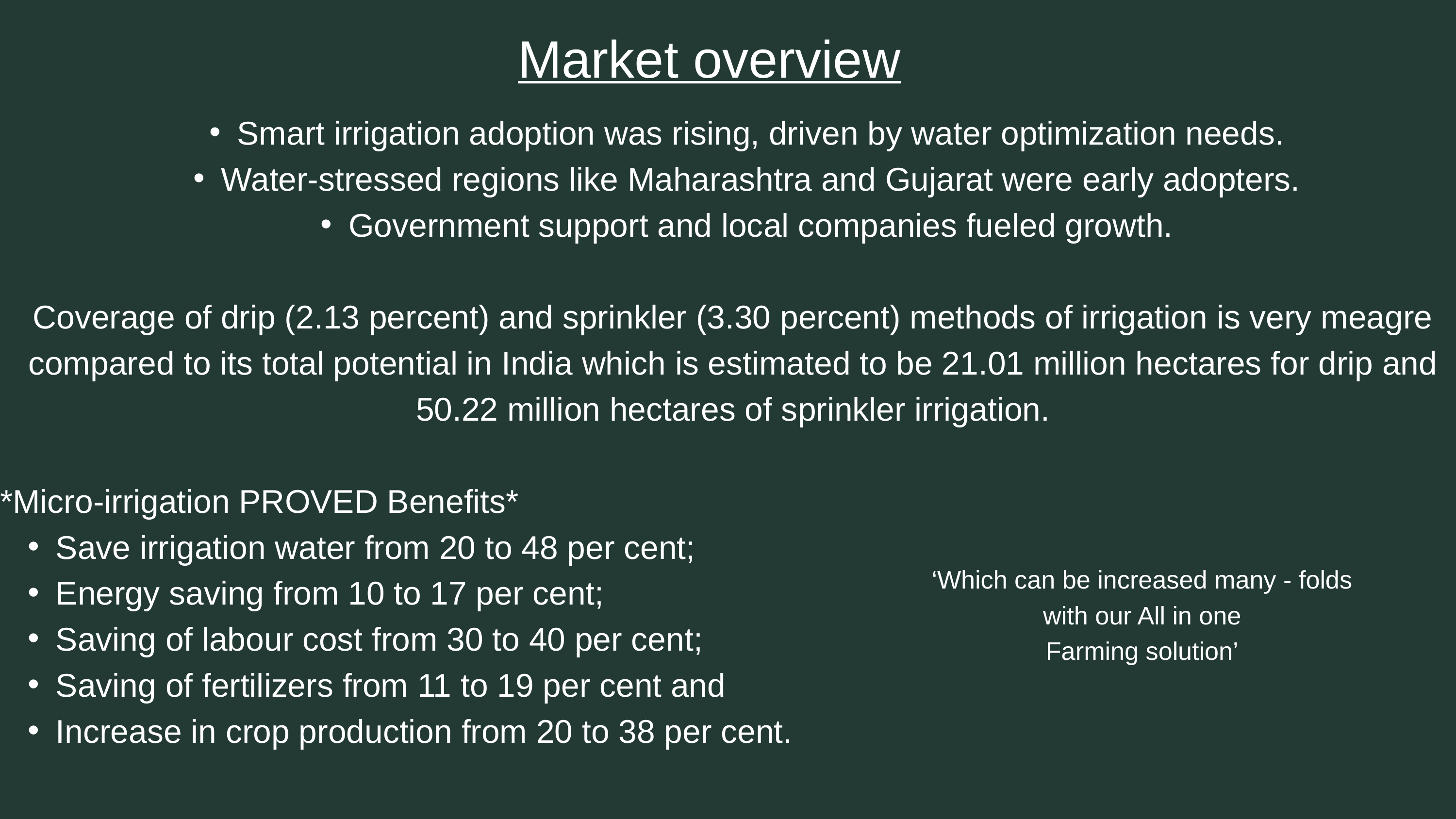

Market overview

Smart irrigation adoption was rising, driven by water optimization needs.
Water-stressed regions like Maharashtra and Gujarat were early adopters.
Government support and local companies fueled growth.

Coverage of drip (2.13 percent) and sprinkler (3.30 percent) methods of irrigation is very meagre compared to its total potential in India which is estimated to be 21.01 million hectares for drip and 50.22 million hectares of sprinkler irrigation.

*Micro-irrigation PROVED Benefits*
Save irrigation water from 20 to 48 per cent;
Energy saving from 10 to 17 per cent;
Saving of labour cost from 30 to 40 per cent;
Saving of fertilizers from 11 to 19 per cent and
Increase in crop production from 20 to 38 per cent.

‘Which can be increased many - folds
 with our All in one
Farming solution’